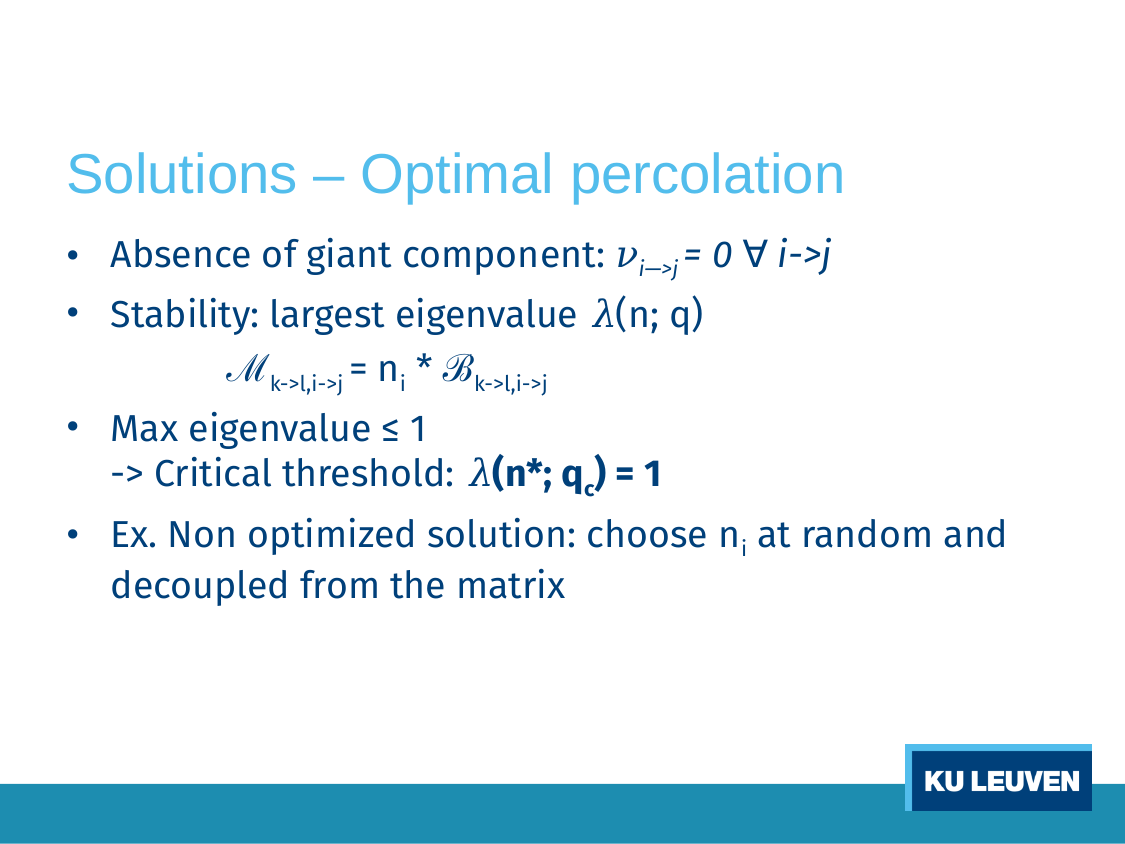

# Solutions – Optimal percolation
Absence of giant component: 𝜈i—>j = 0 ∀ i->j
Stability: largest eigenvalue 𝜆(n; q)
	 ℳk->l,i->j = ni * ℬk->l,i->j
Max eigenvalue ≤ 1
-> Critical threshold: 𝜆(n*; qc) = 1
Ex. Non optimized solution: choose ni at random and decoupled from the matrix